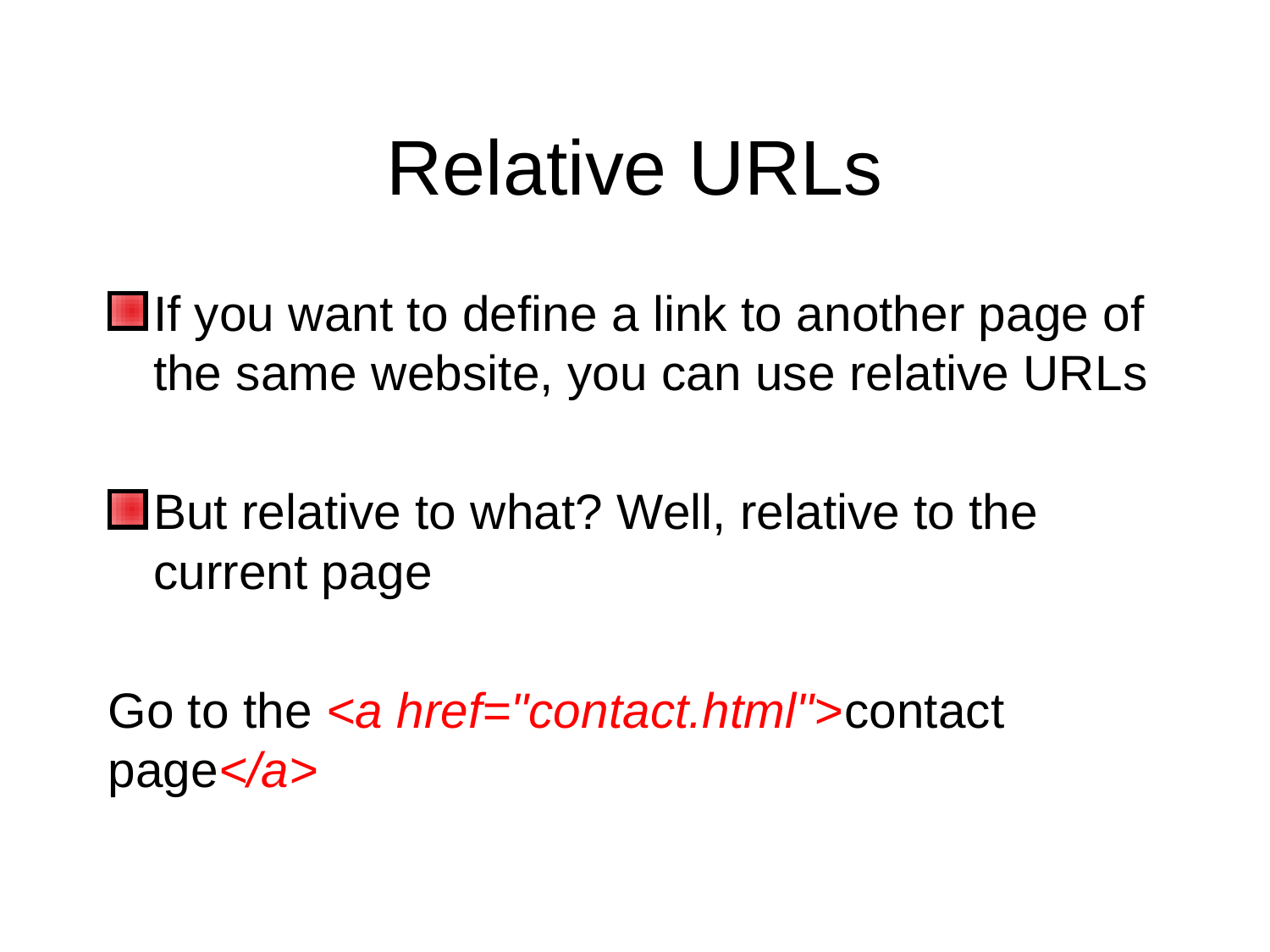

# Relative URLs
If you want to define a link to another page of the same website, you can use relative URLs

But relative to what? Well, relative to the current page

Go to the <a href="contact.html">contact page</a>